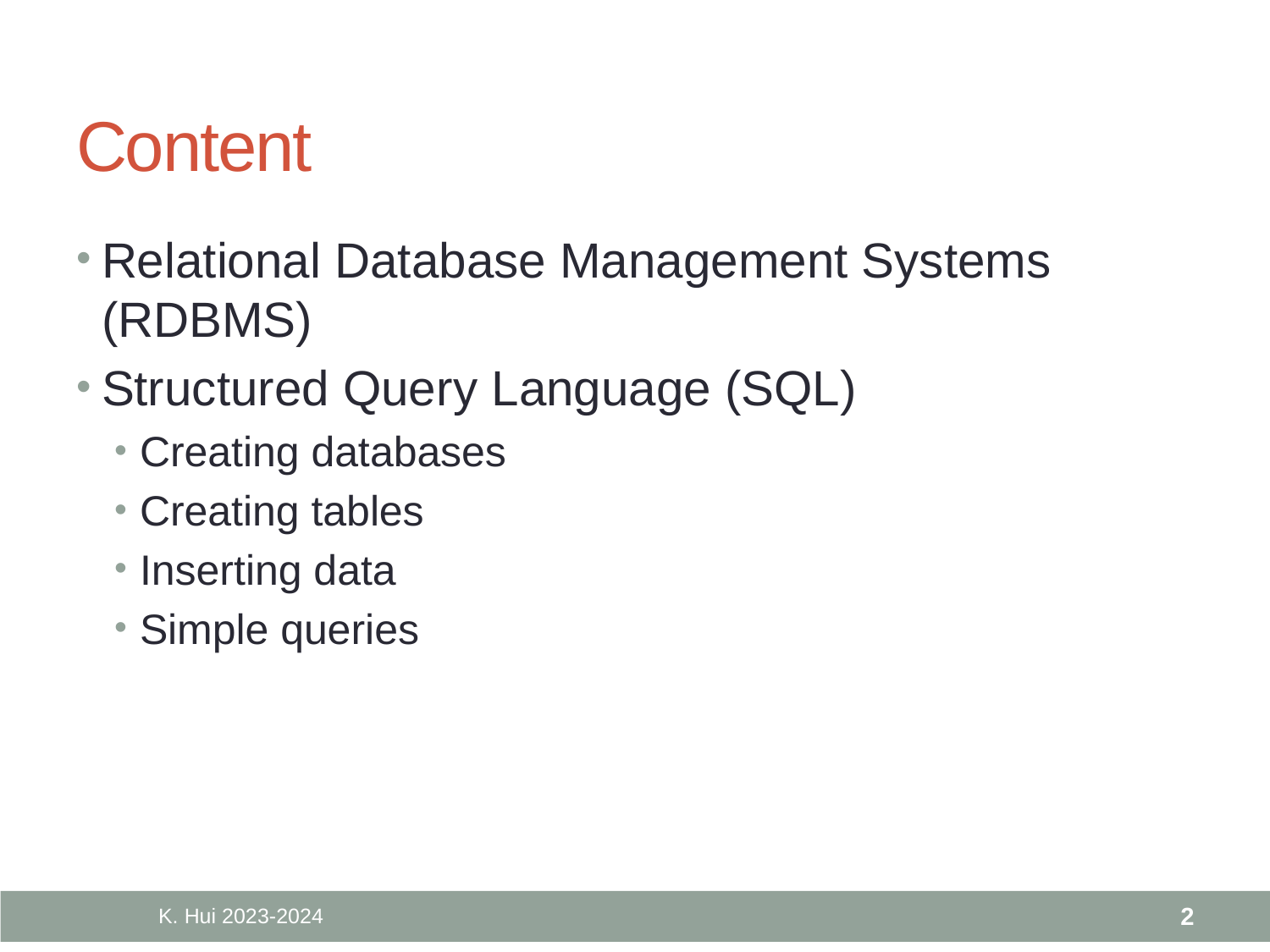

# Content
Relational Database Management Systems (RDBMS)
Structured Query Language (SQL)
Creating databases
Creating tables
Inserting data
Simple queries
K. Hui 2023-2024
2